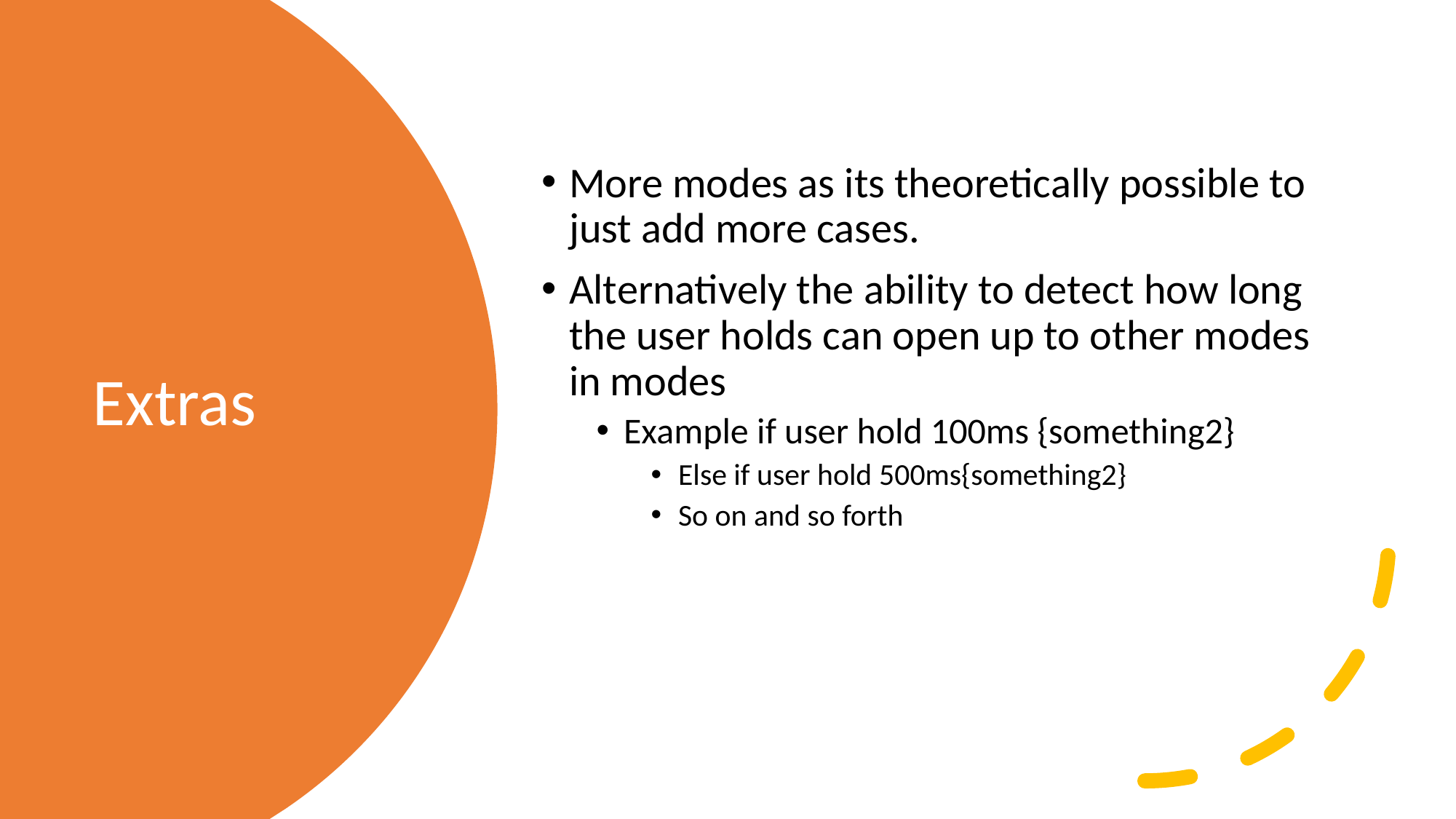

More modes as its theoretically possible to just add more cases.
Alternatively the ability to detect how long the user holds can open up to other modes in modes
Example if user hold 100ms {something2}
Else if user hold 500ms{something2}
So on and so forth

# Extras